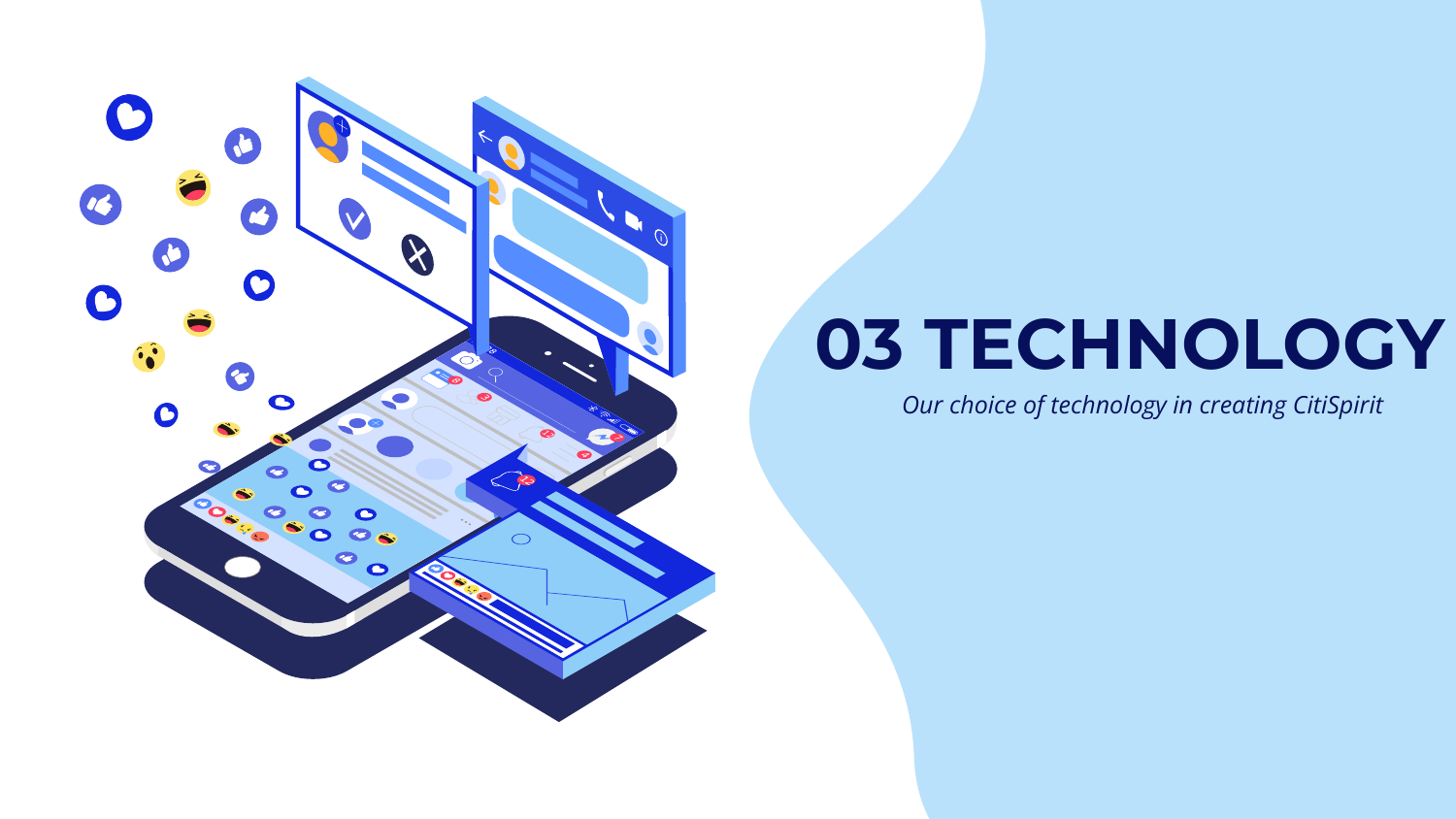

# 03 TECHNOLOGY
Our choice of technology in creating CitiSpirit